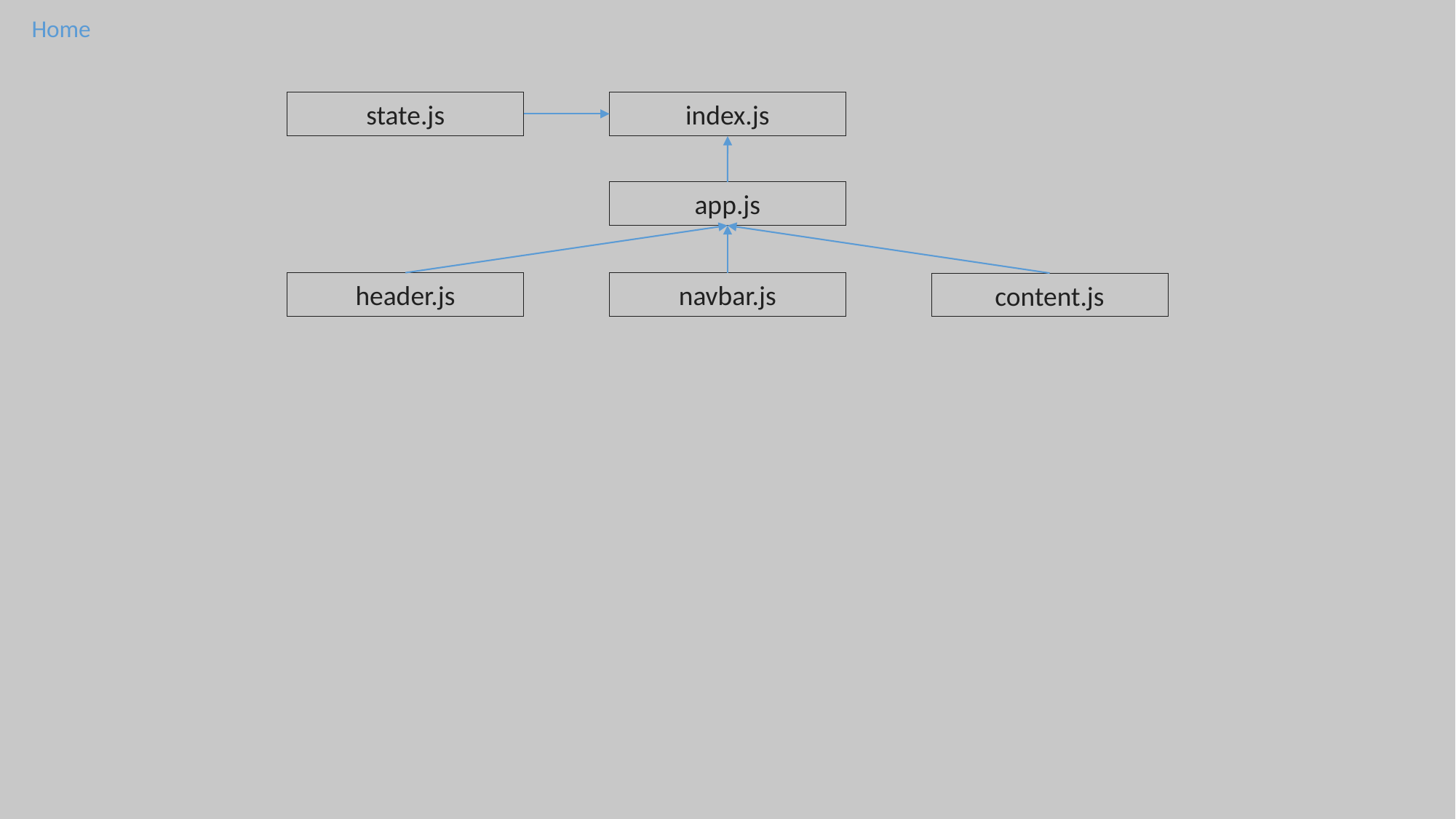

Home
state.js
index.js
app.js
header.js
navbar.js
content.js